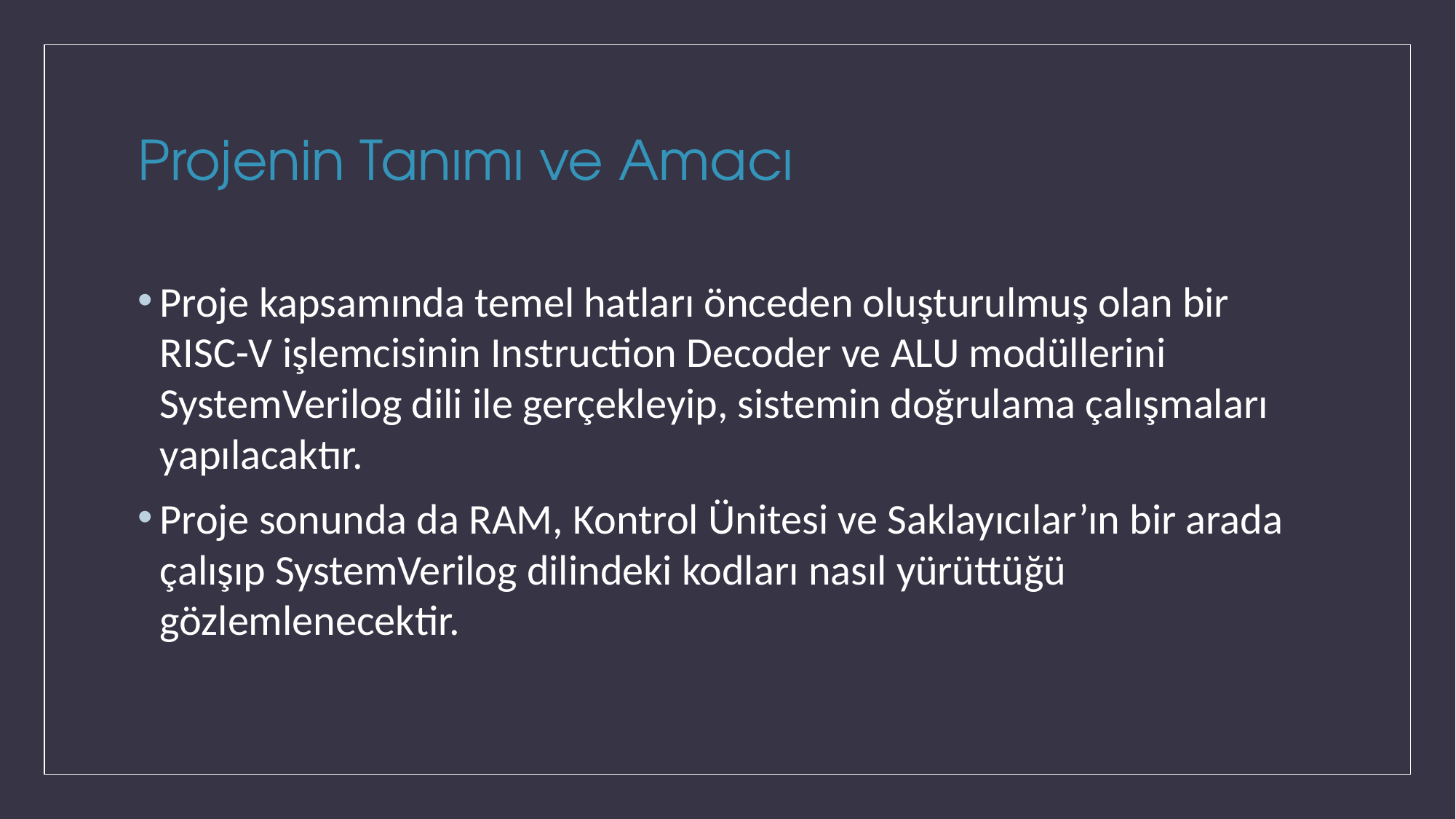

# Projenin Tanımı ve Amacı
Proje kapsamında temel hatları önceden oluşturulmuş olan bir RISC-V işlemcisinin Instruction Decoder ve ALU modüllerini SystemVerilog dili ile gerçekleyip, sistemin doğrulama çalışmaları yapılacaktır.
Proje sonunda da RAM, Kontrol Ünitesi ve Saklayıcılar’ın bir arada çalışıp SystemVerilog dilindeki kodları nasıl yürüttüğü gözlemlenecektir.